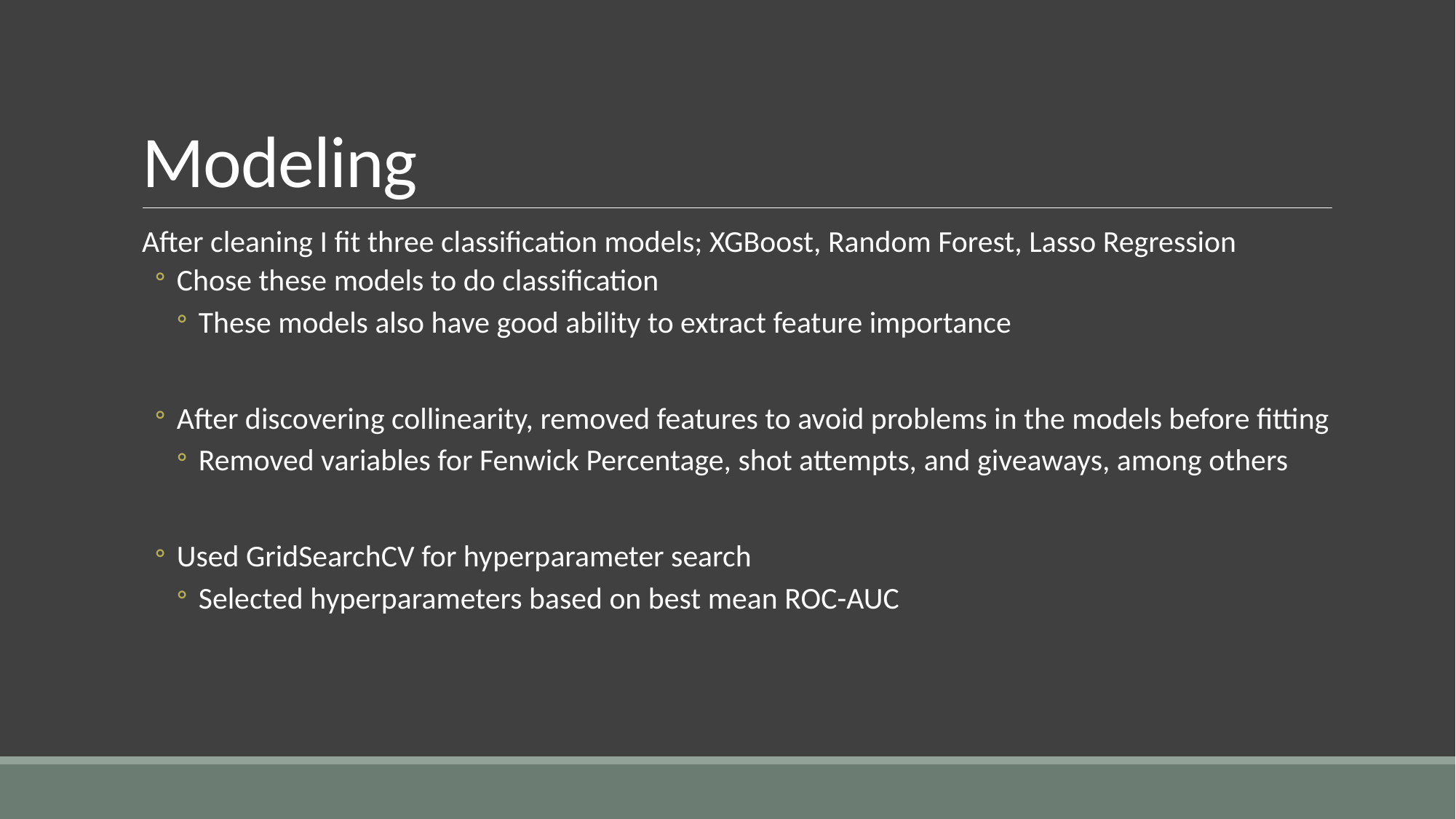

# Modeling
After cleaning I fit three classification models; XGBoost, Random Forest, Lasso Regression
Chose these models to do classification
These models also have good ability to extract feature importance

After discovering collinearity, removed features to avoid problems in the models before fitting
Removed variables for Fenwick Percentage, shot attempts, and giveaways, among others

Used GridSearchCV for hyperparameter search
Selected hyperparameters based on best mean ROC-AUC